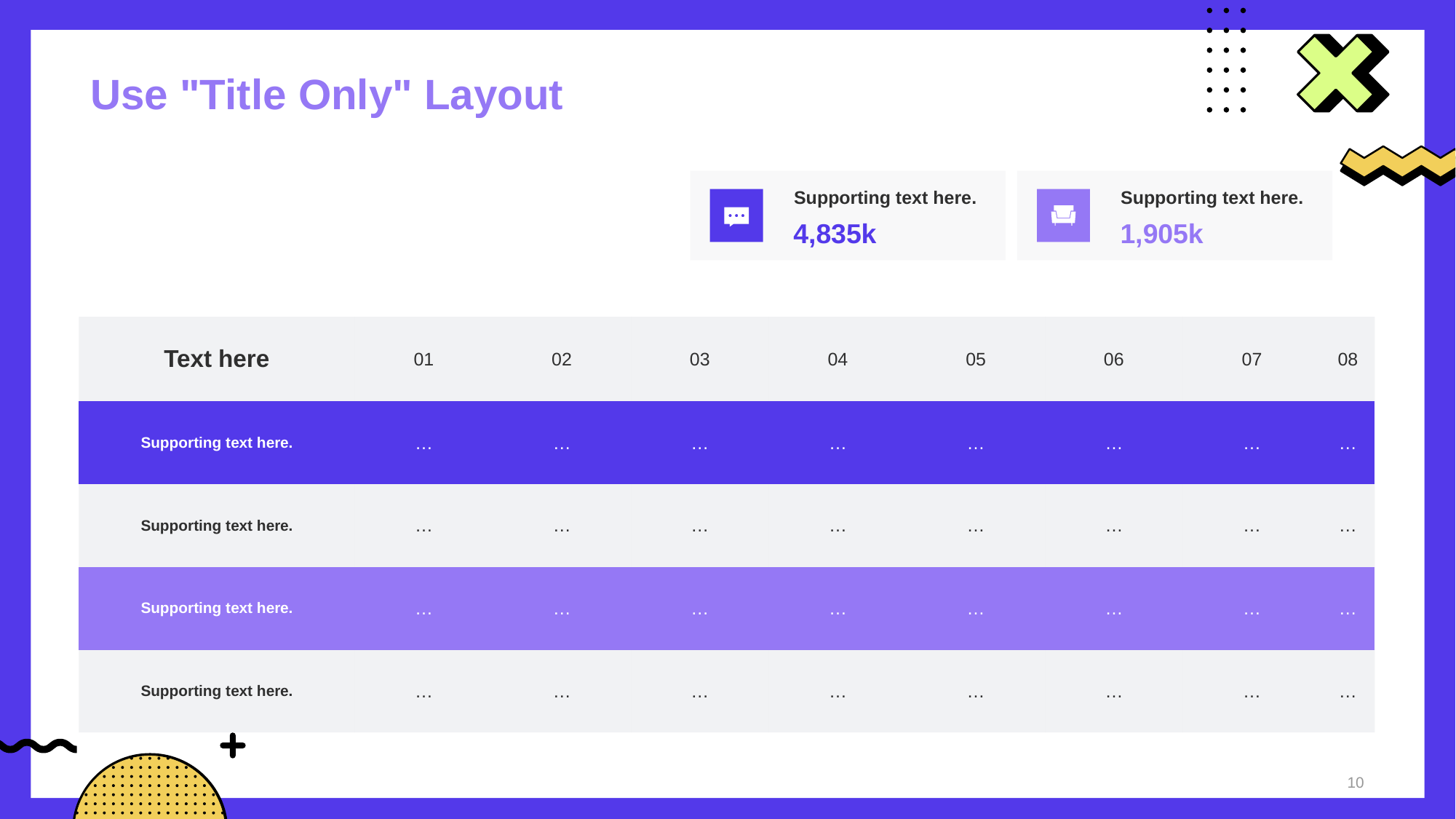

Use "Title Only" Layout

Supporting text here.
Supporting text here.

4,835k
1,905k
| Text here | 01 | 02 | 03 | 04 | 05 | 06 | 07 | 08 |
| --- | --- | --- | --- | --- | --- | --- | --- | --- |
| Supporting text here. | … | … | … | … | … | … | … | … |
| Supporting text here. | … | … | … | … | … | … | … | … |
| Supporting text here. | … | … | … | … | … | … | … | … |
| Supporting text here. | … | … | … | … | … | … | … | … |
10